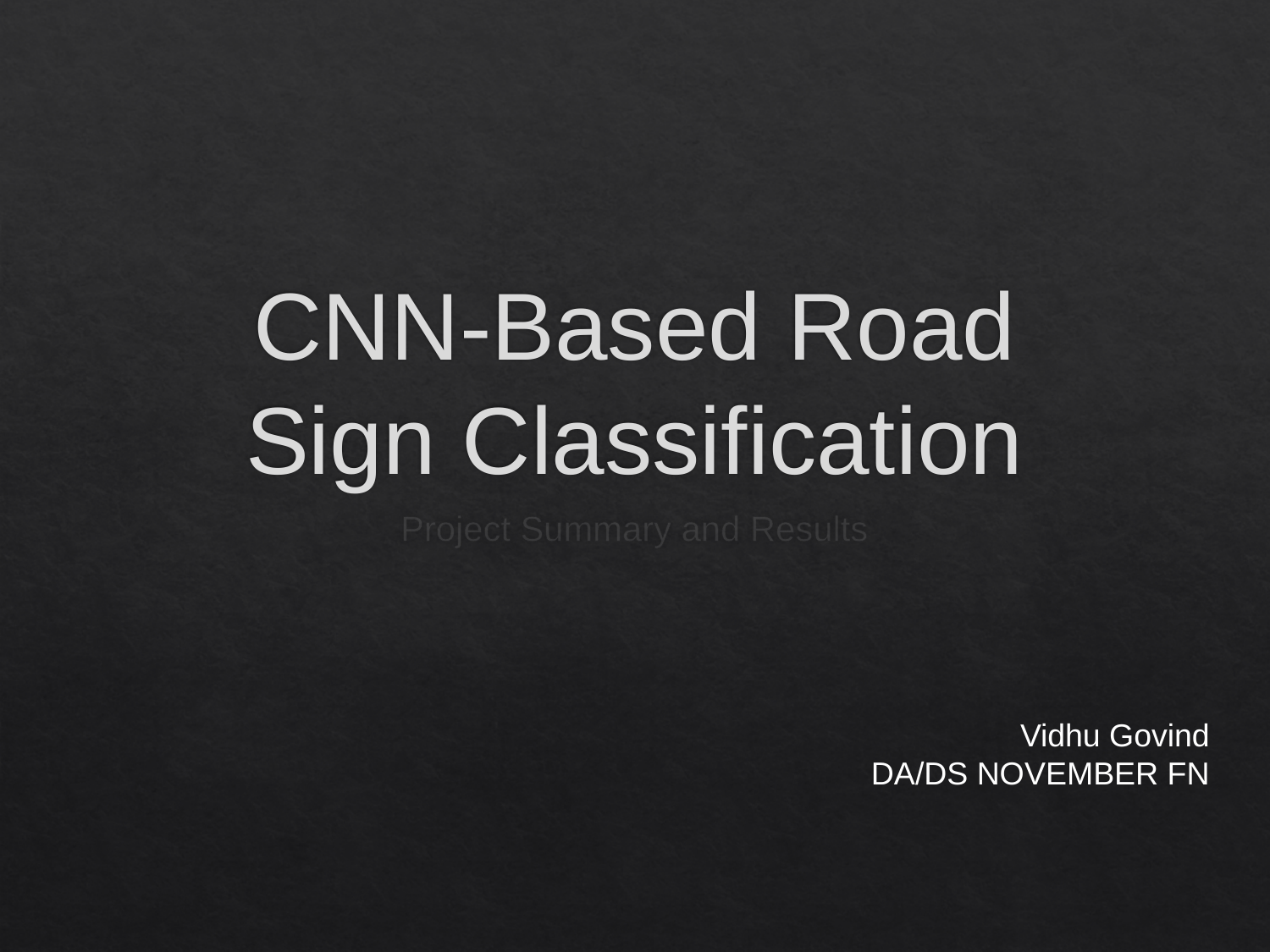

# CNN-Based Road Sign Classification
Project Summary and Results
Vidhu Govind
DA/DS NOVEMBER FN